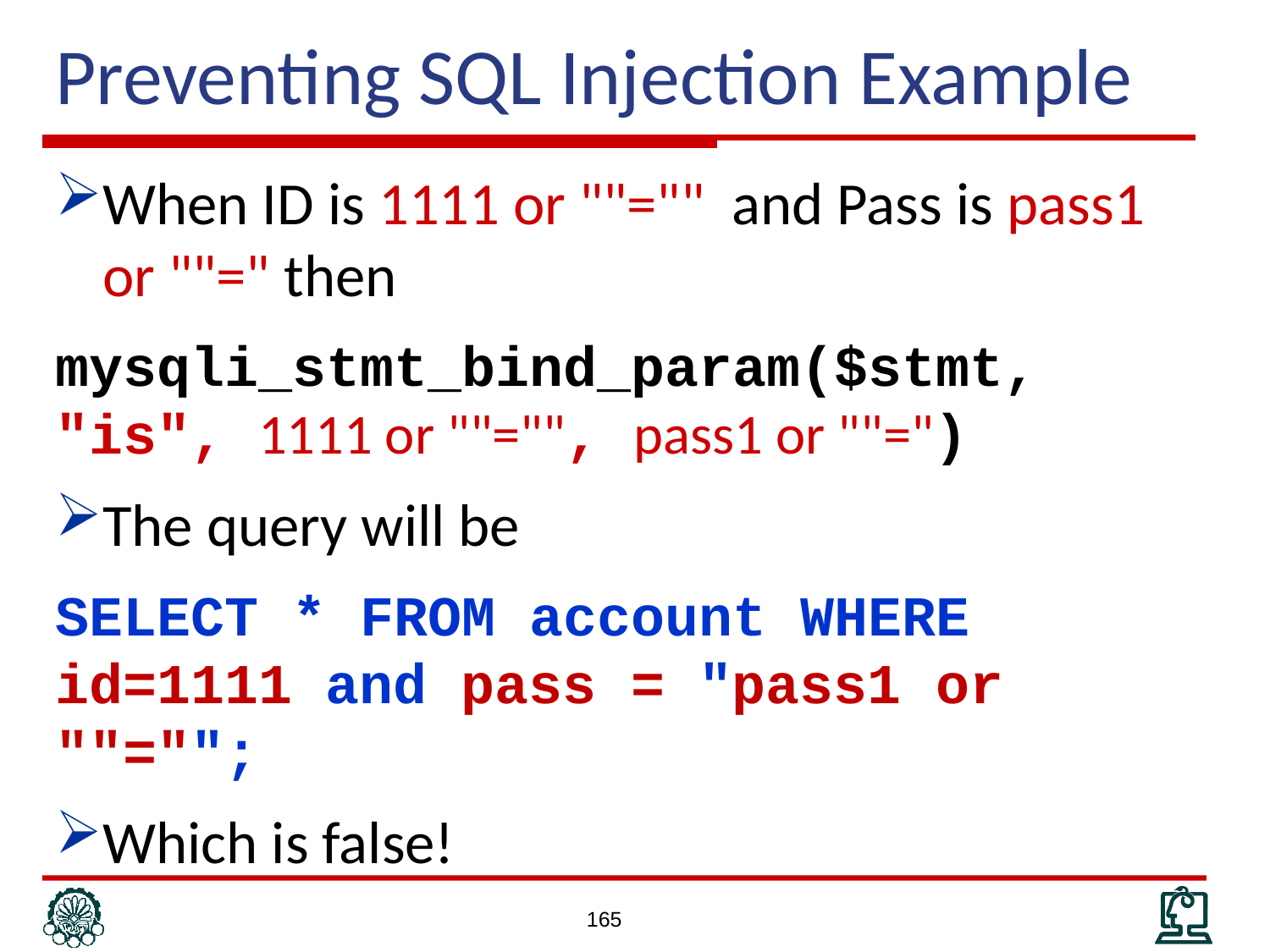

# Preventing SQL Injection Example
When ID is 1111 or ""=""  and Pass is pass1 or ""=" then
mysqli_stmt_bind_param($stmt, "is", 1111 or ""="", pass1 or ""=")
The query will be
SELECT * FROM account WHERE id=1111 and pass = "pass1 or ""="";
Which is false!

165